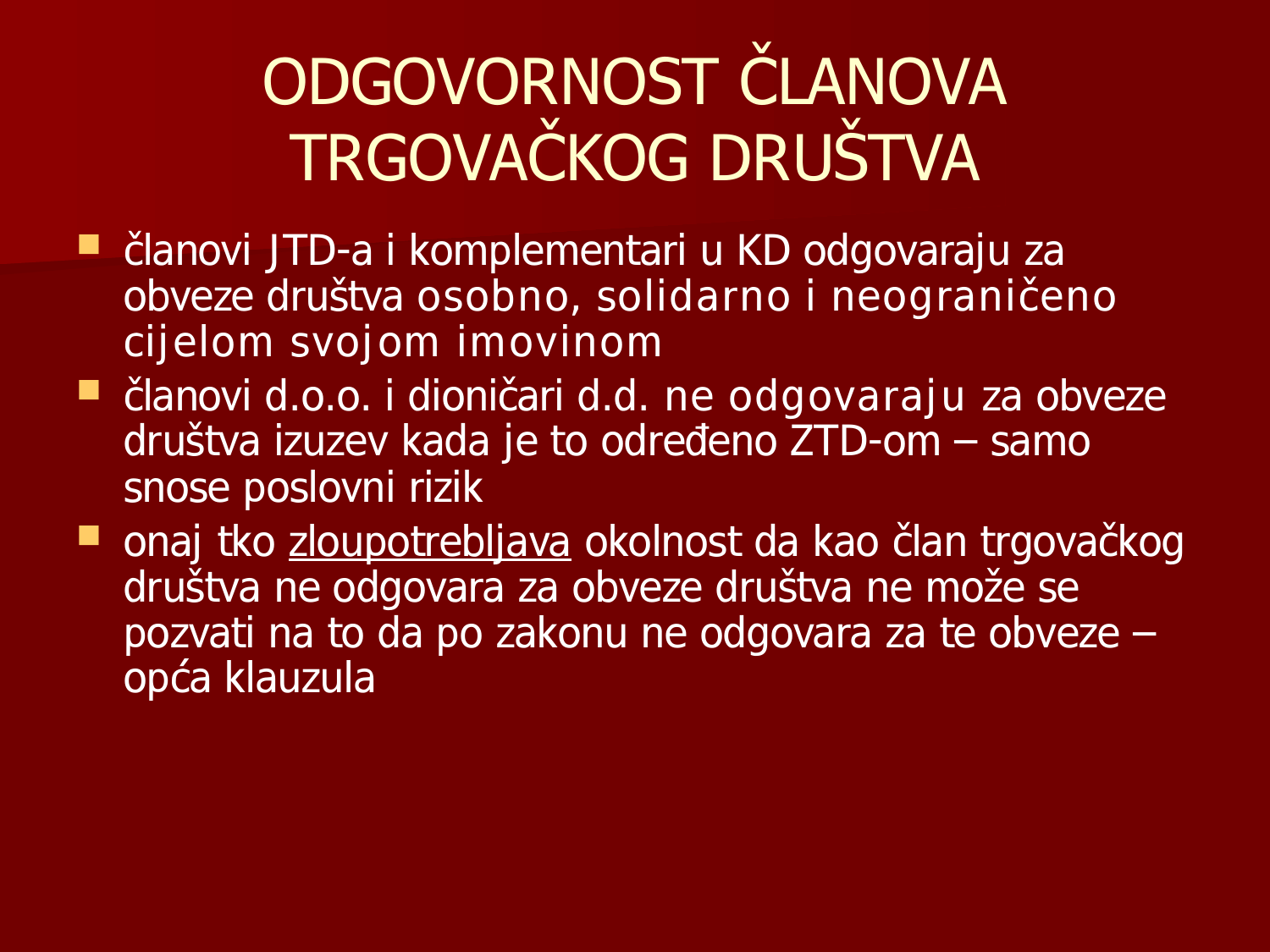

# ODGOVORNOST ČLANOVA TRGOVAČKOG DRUŠTVA
članovi JTD-a i komplementari u KD odgovaraju za obveze društva osobno, solidarno i neograničeno cijelom svojom imovinom
članovi d.o.o. i dioničari d.d. ne odgovaraju za obveze društva izuzev kada je to određeno ZTD-om – samo snose poslovni rizik
onaj tko zloupotrebljava okolnost da kao član trgovačkog društva ne odgovara za obveze društva ne može se pozvati na to da po zakonu ne odgovara za te obveze – opća klauzula